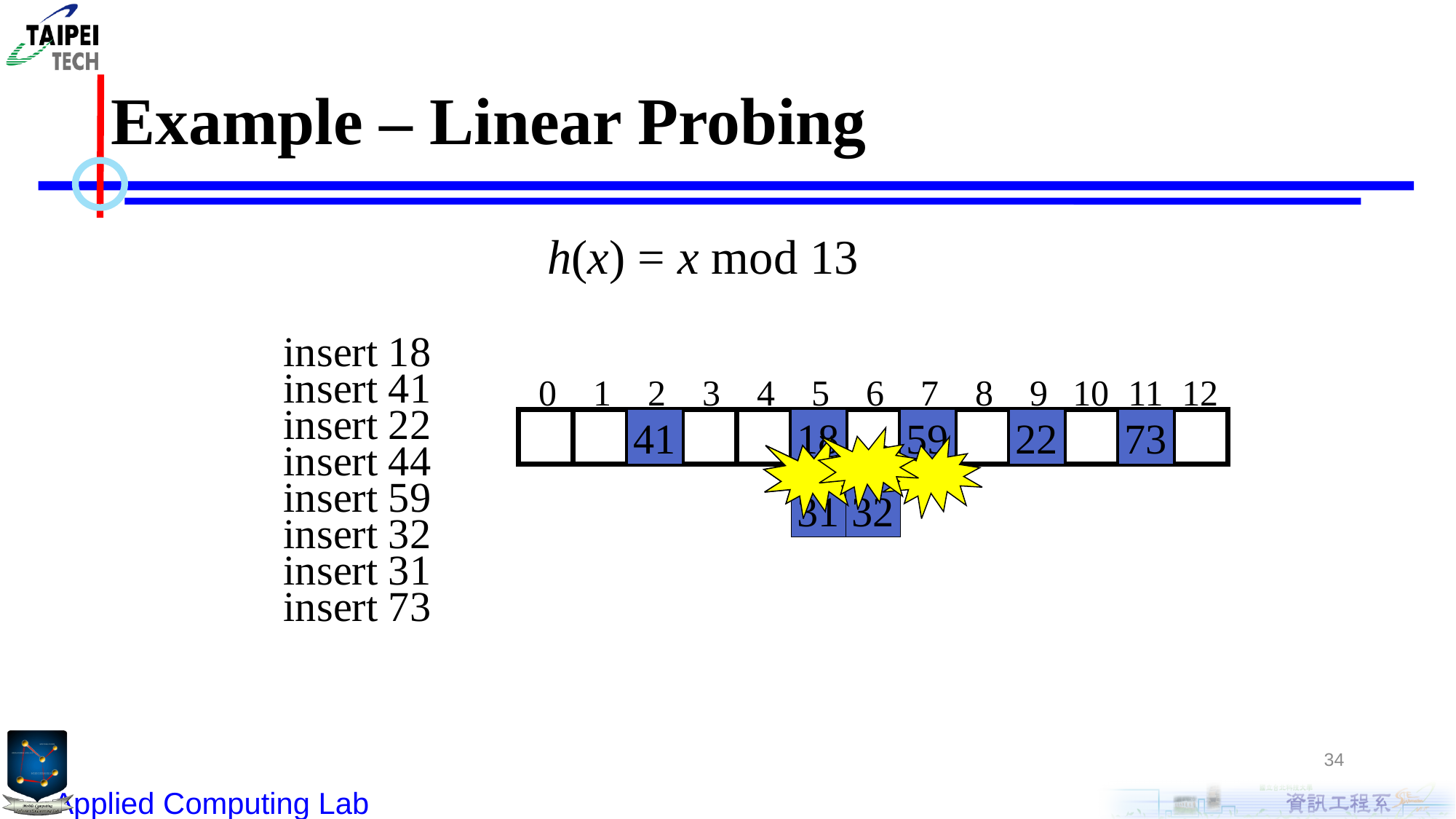

# Example – Linear Probing
h(x) = x mod 13
insert 18
insert 41
0
1
2
3
4
5
6
7
8
9
10
11
12

insert 22
41
18
59
22
73

insert 44

insert 59
44
31
32
insert 32
insert 31
insert 73
34